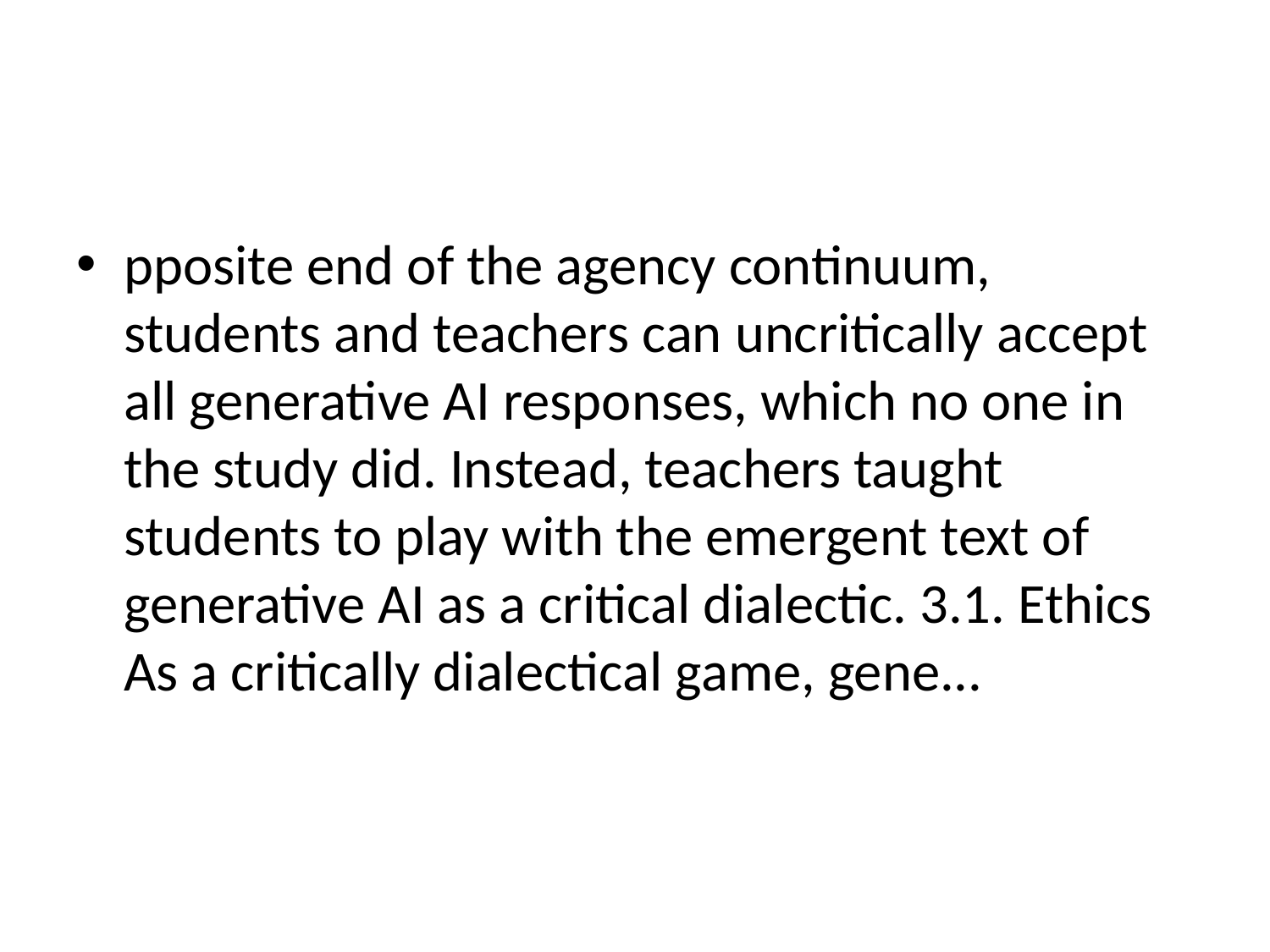

#
pposite end of the agency continuum, students and teachers can uncritically accept all generative AI responses, which no one in the study did. Instead, teachers taught students to play with the emergent text of generative AI as a critical dialectic. 3.1. Ethics As a critically dialectical game, gene...